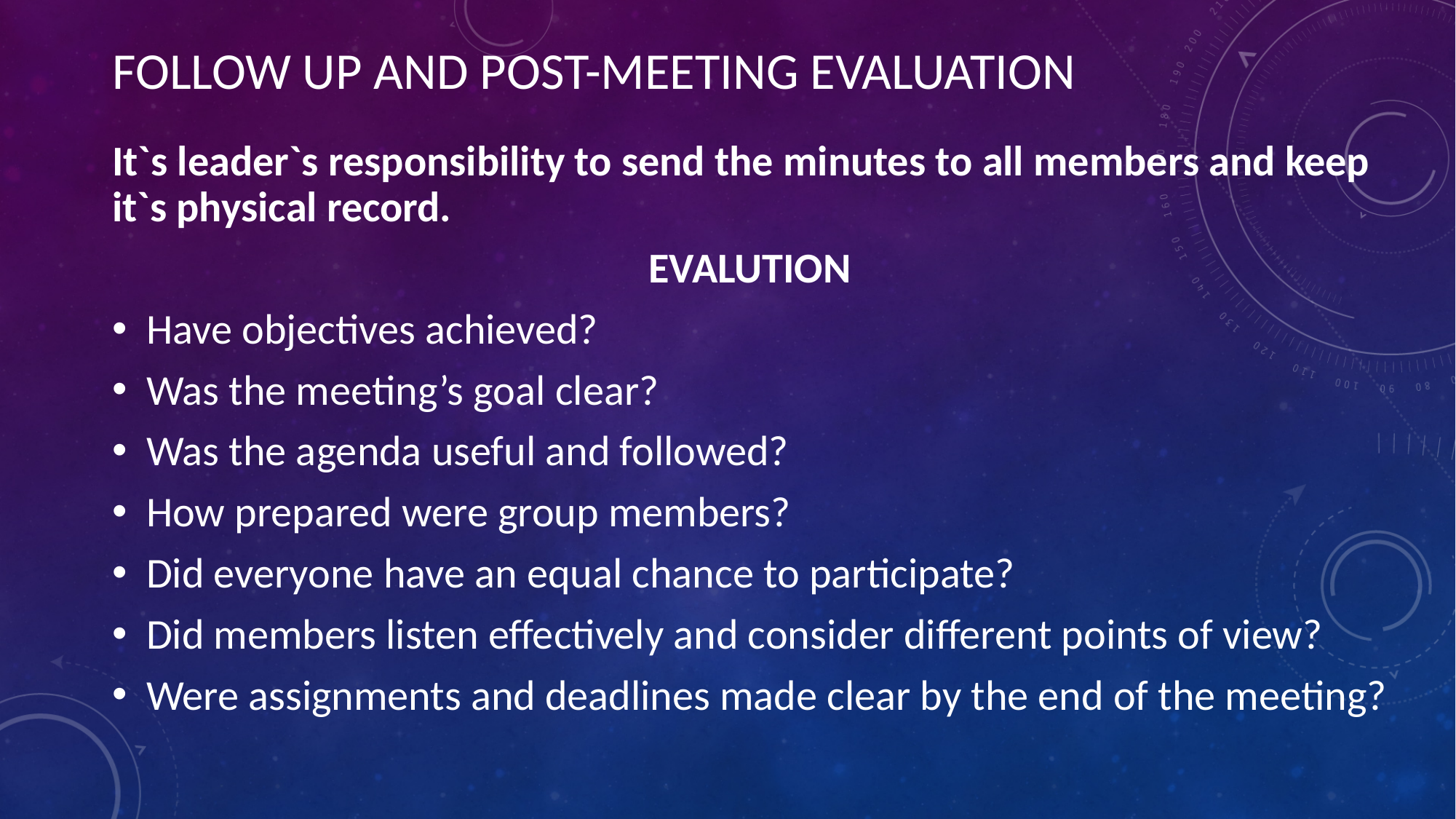

Follow up and Post-Meeting Evaluation
It`s leader`s responsibility to send the minutes to all members and keep it`s physical record.
EVALUTION
Have objectives achieved?
Was the meeting’s goal clear?
Was the agenda useful and followed?
How prepared were group members?
Did everyone have an equal chance to participate?
Did members listen effectively and consider different points of view?
Were assignments and deadlines made clear by the end of the meeting?